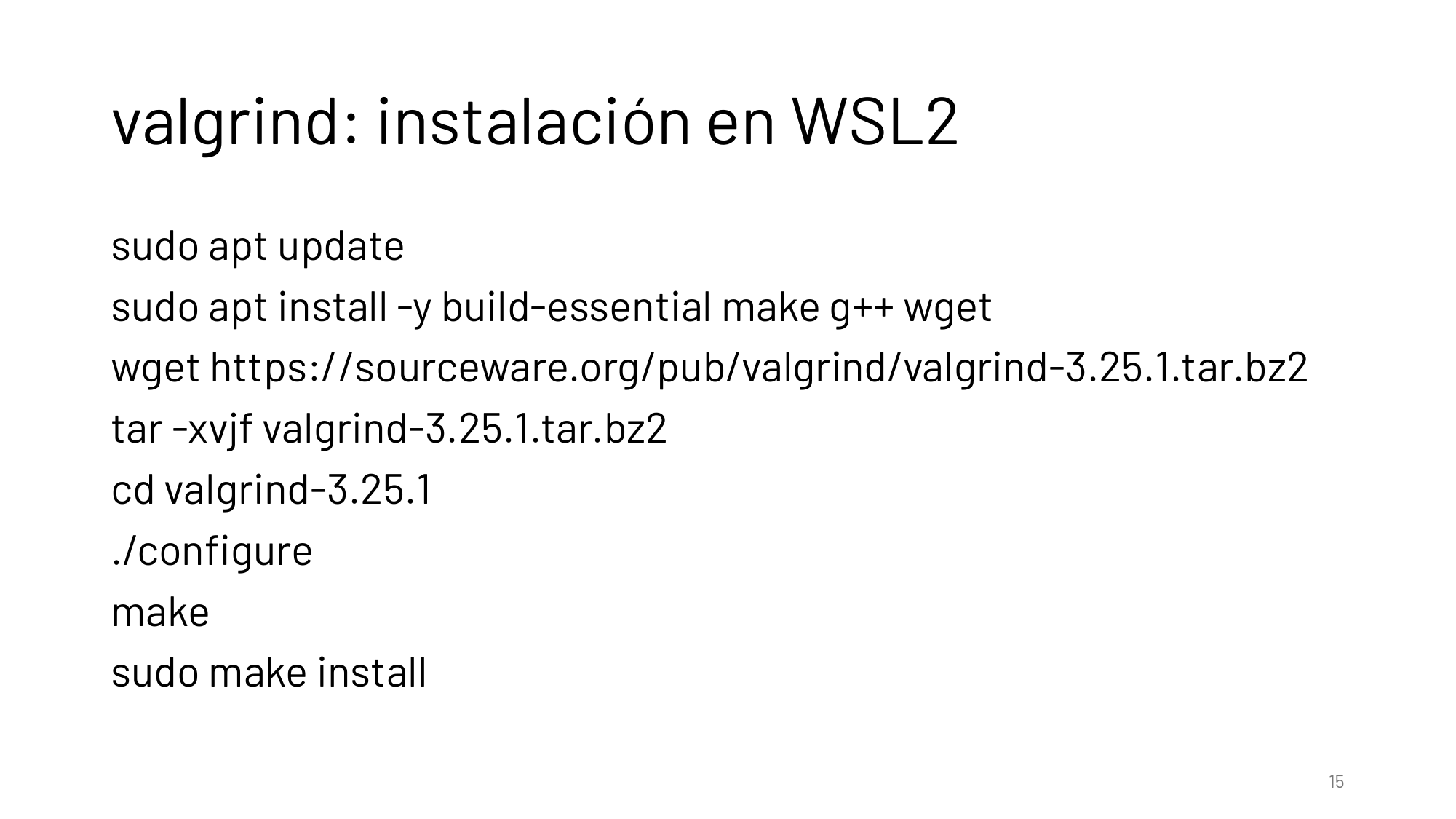

# valgrind: instalación en WSL2
sudo apt update
sudo apt install -y build-essential make g++ wget
wget https://sourceware.org/pub/valgrind/valgrind-3.25.1.tar.bz2
tar -xvjf valgrind-3.25.1.tar.bz2
cd valgrind-3.25.1
./configure
make
sudo make install

15